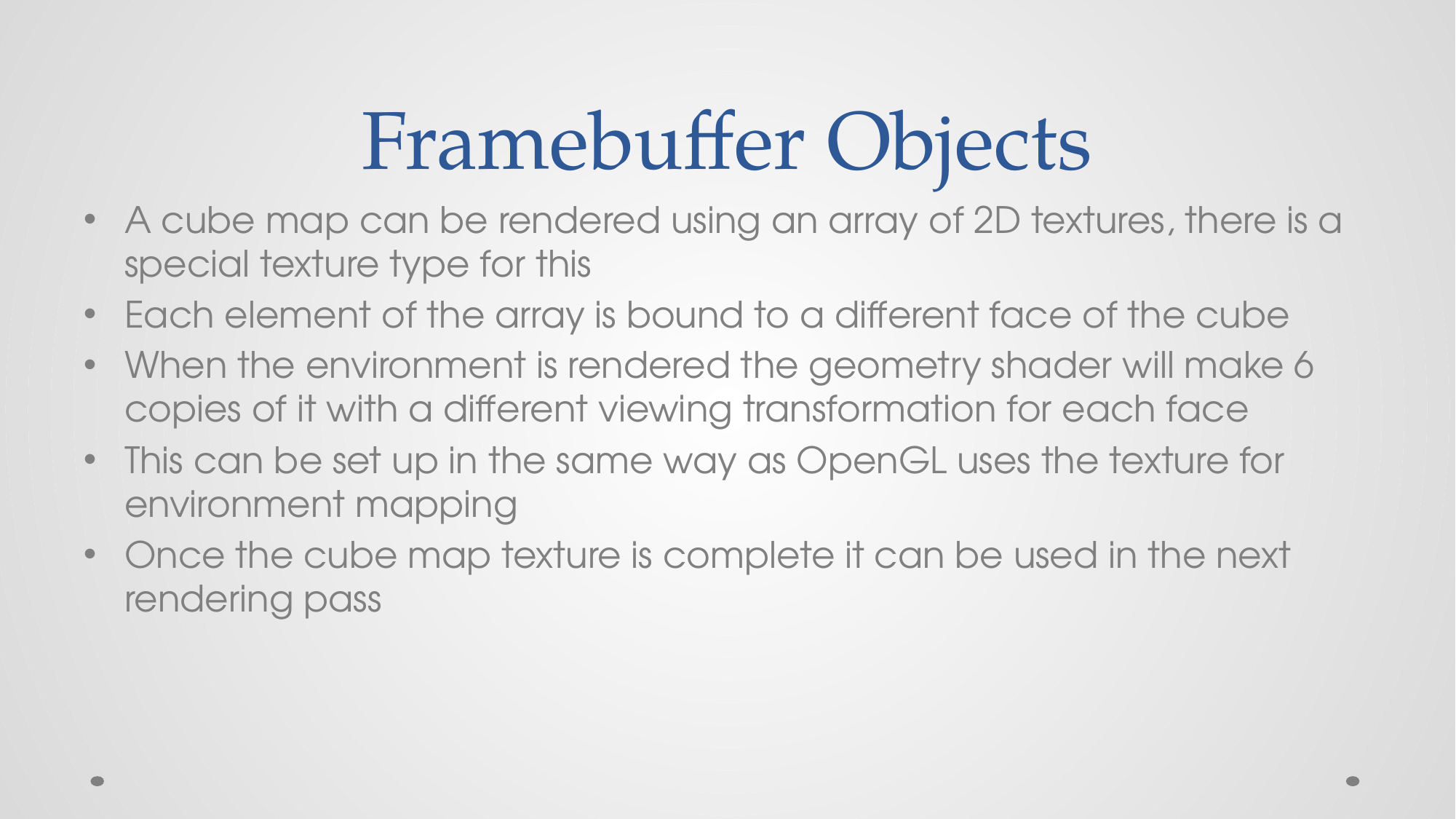

# Framebuffer Objects
A cube map can be rendered using an array of 2D textures, there is a special texture type for this
Each element of the array is bound to a different face of the cube
When the environment is rendered the geometry shader will make 6 copies of it with a different viewing transformation for each face
This can be set up in the same way as OpenGL uses the texture for environment mapping
Once the cube map texture is complete it can be used in the next rendering pass